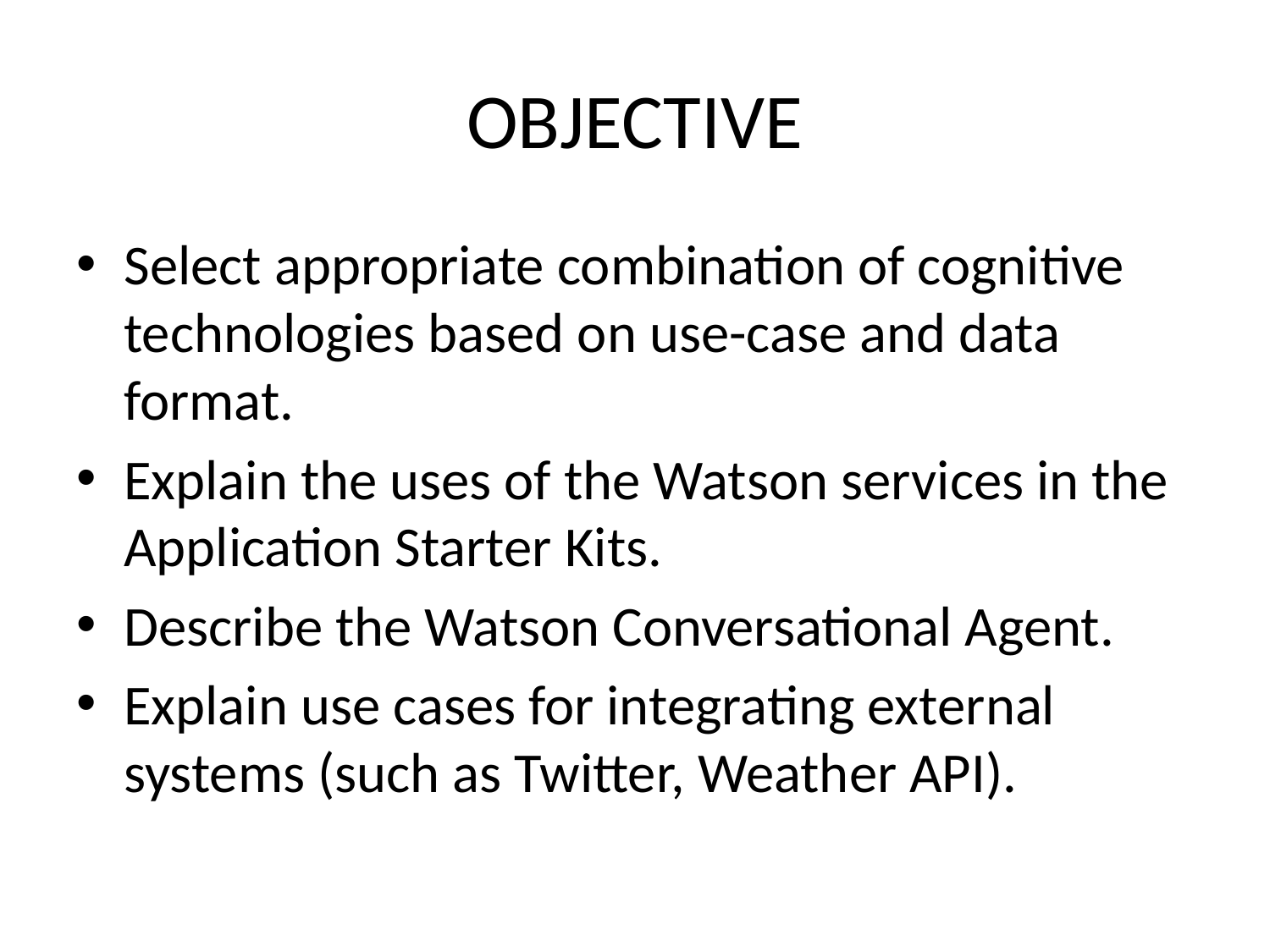

# OBJECTIVE
Select appropriate combination of cognitive technologies based on use-case and data format.
Explain the uses of the Watson services in the Application Starter Kits.
Describe the Watson Conversational Agent.
Explain use cases for integrating external systems (such as Twitter, Weather API).